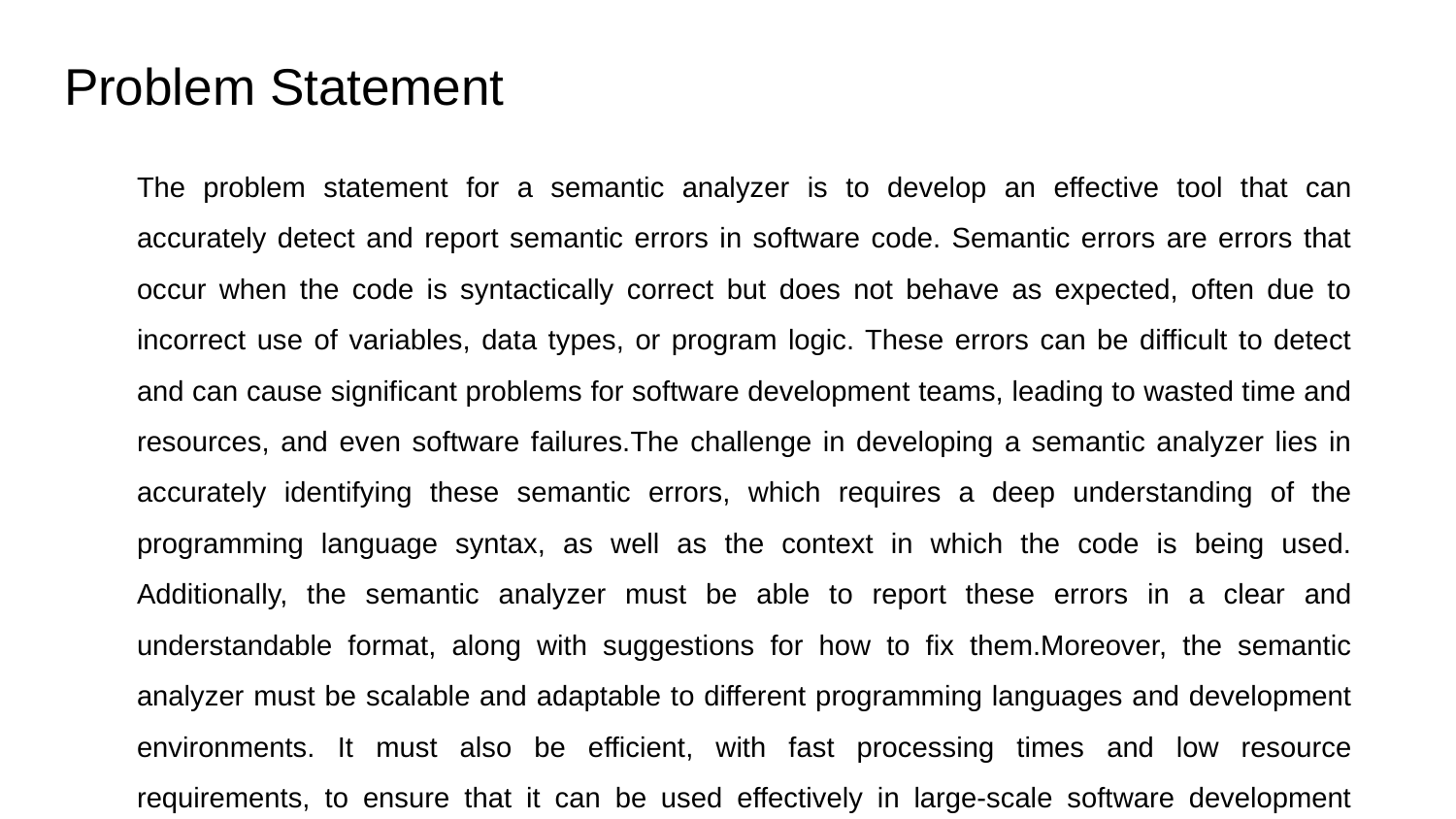

# Problem Statement
The problem statement for a semantic analyzer is to develop an effective tool that can accurately detect and report semantic errors in software code. Semantic errors are errors that occur when the code is syntactically correct but does not behave as expected, often due to incorrect use of variables, data types, or program logic. These errors can be difficult to detect and can cause significant problems for software development teams, leading to wasted time and resources, and even software failures.The challenge in developing a semantic analyzer lies in accurately identifying these semantic errors, which requires a deep understanding of the programming language syntax, as well as the context in which the code is being used. Additionally, the semantic analyzer must be able to report these errors in a clear and understandable format, along with suggestions for how to fix them.Moreover, the semantic analyzer must be scalable and adaptable to different programming languages and development environments. It must also be efficient, with fast processing times and low resource requirements, to ensure that it can be used effectively in large-scale software development projects.